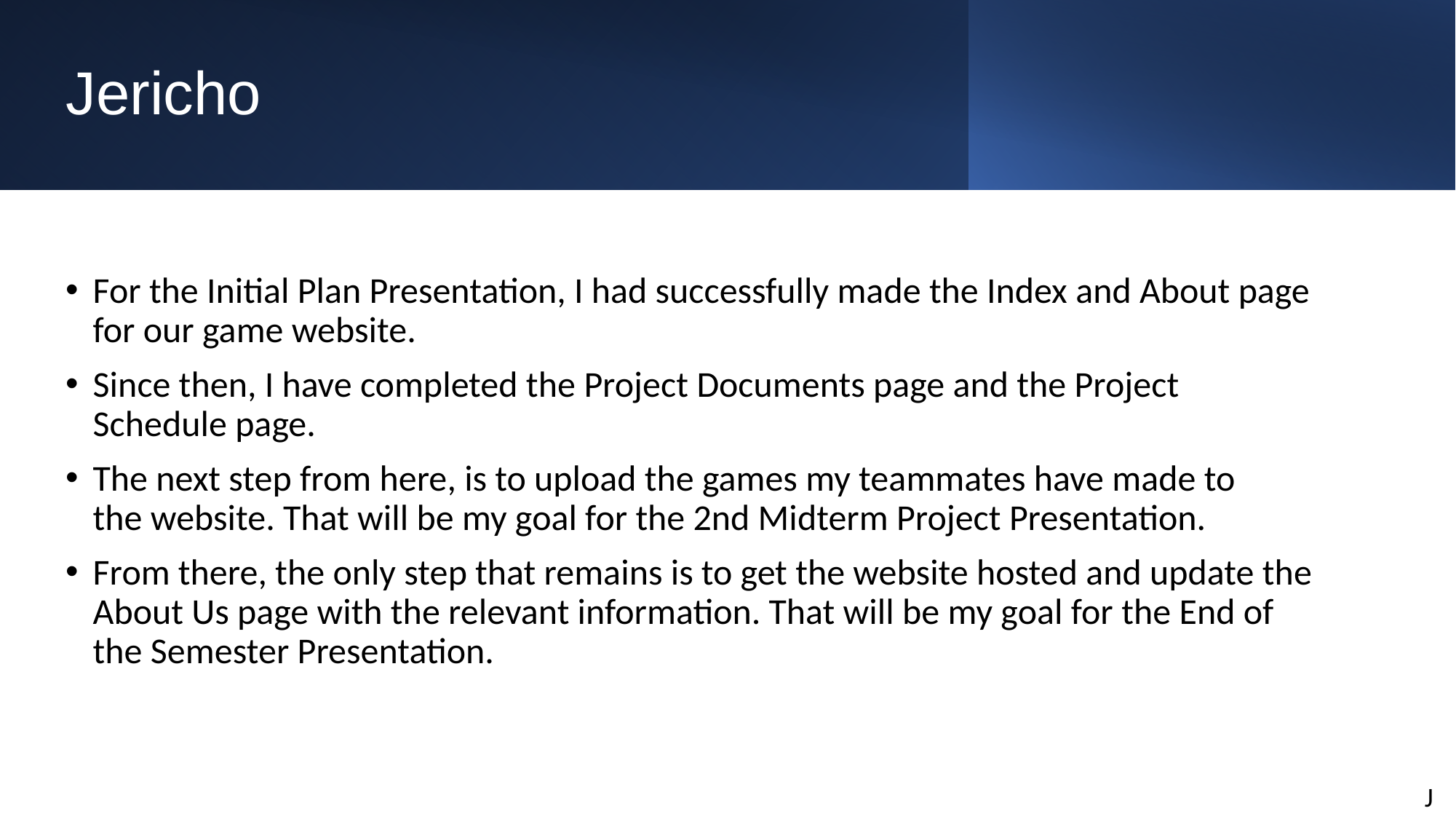

# Jericho
For the Initial Plan Presentation, I had successfully made the Index and About page for our game website.
Since then, I have completed the Project Documents page and the Project Schedule page.
The next step from here, is to upload the games my teammates have made to the website. That will be my goal for the 2nd Midterm Project Presentation.
From there, the only step that remains is to get the website hosted and update the About Us page with the relevant information. That will be my goal for the End of the Semester Presentation.
J